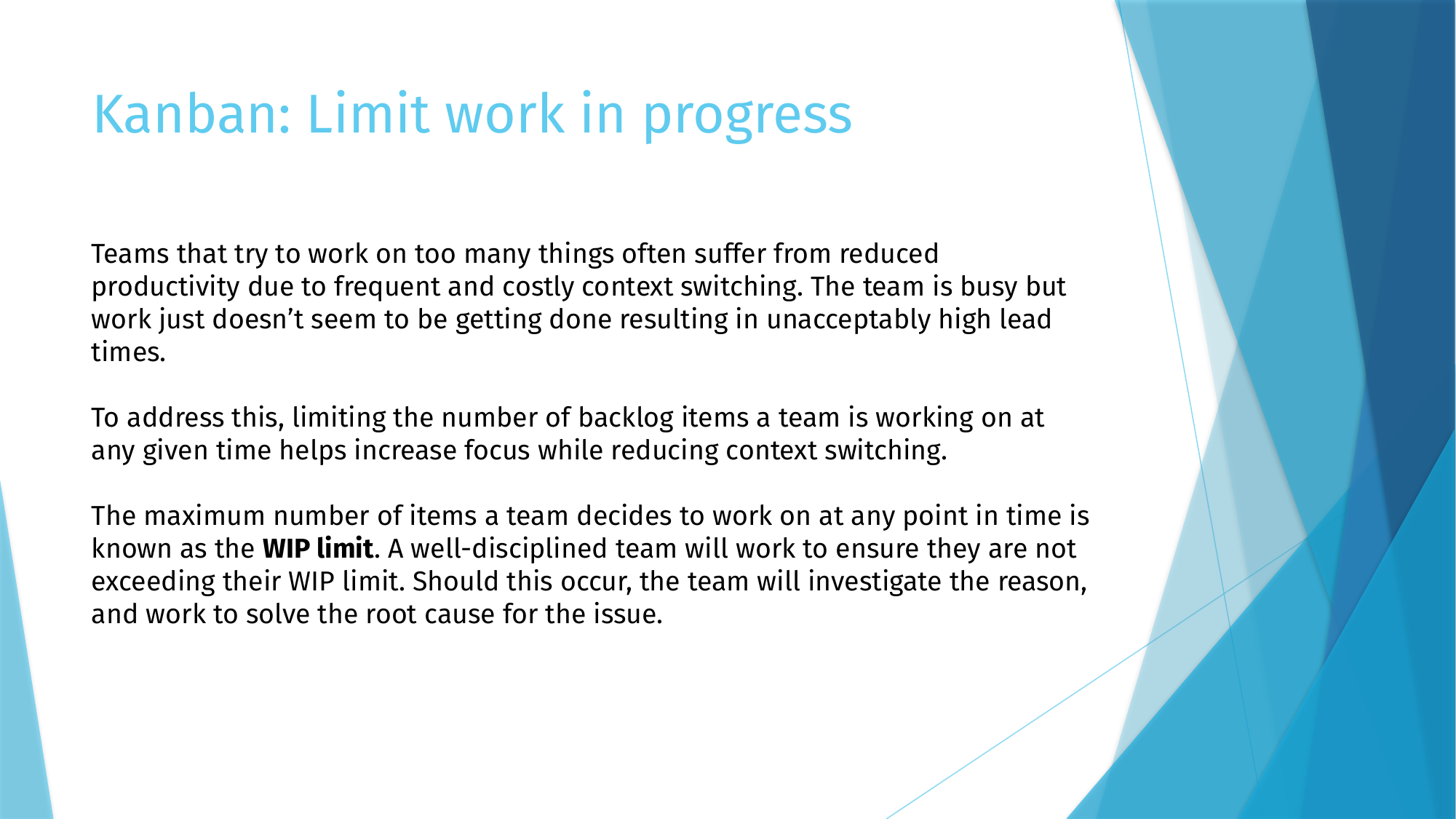

# Kanban: Limit work in progress
Teams that try to work on too many things often suffer from reduced productivity due to frequent and costly context switching. The team is busy but work just doesn’t seem to be getting done resulting in unacceptably high lead times.

To address this, limiting the number of backlog items a team is working on at any given time helps increase focus while reducing context switching.

The maximum number of items a team decides to work on at any point in time is known as the WIP limit. A well-disciplined team will work to ensure they are not exceeding their WIP limit. Should this occur, the team will investigate the reason, and work to solve the root cause for the issue.